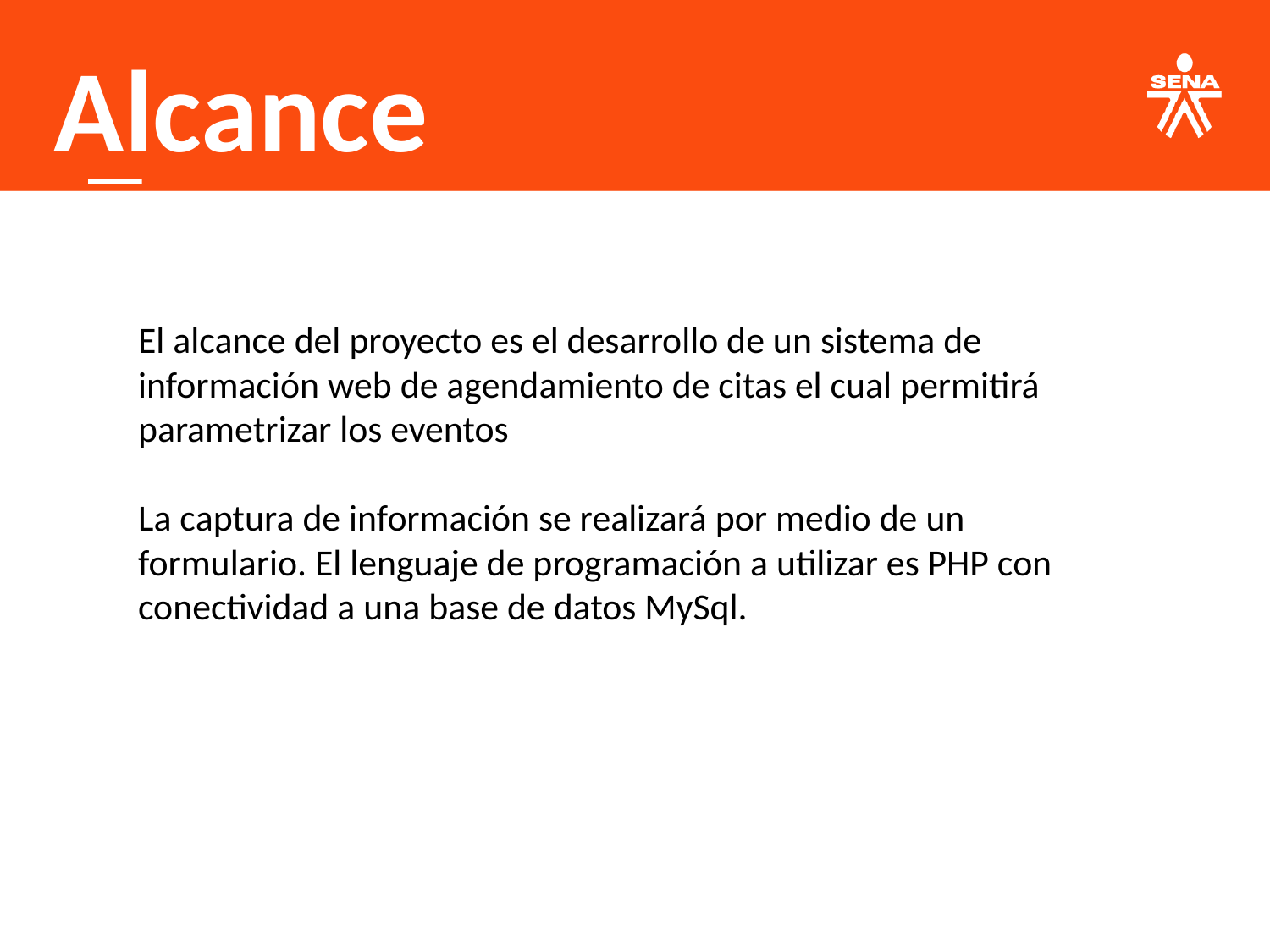

Alcance

El alcance del proyecto es el desarrollo de un sistema de información web de agendamiento de citas el cual permitirá parametrizar los eventos

La captura de información se realizará por medio de un formulario. El lenguaje de programación a utilizar es PHP con conectividad a una base de datos MySql.